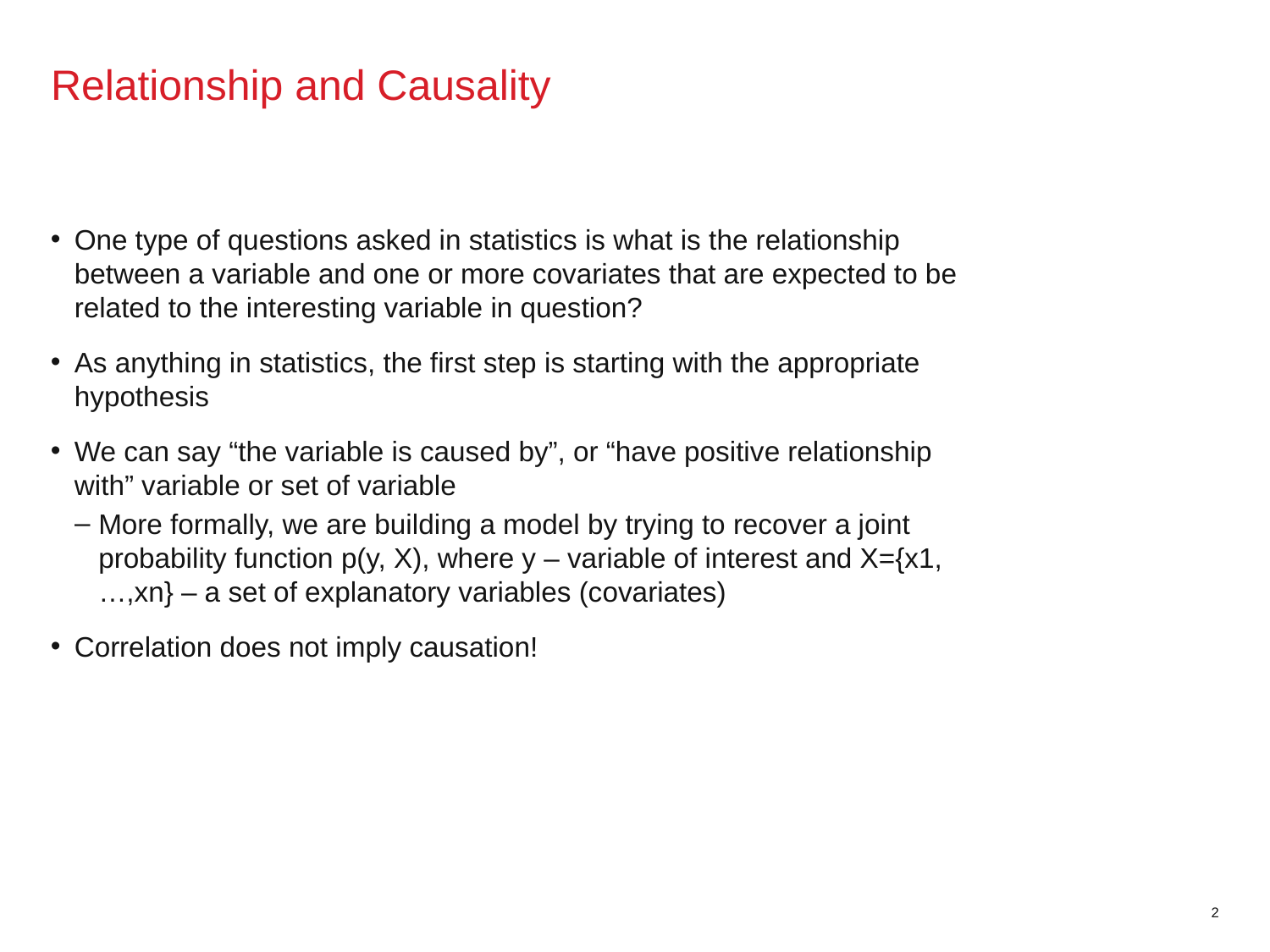

# Relationship and Causality
One type of questions asked in statistics is what is the relationship between a variable and one or more covariates that are expected to be related to the interesting variable in question?
As anything in statistics, the first step is starting with the appropriate hypothesis
We can say “the variable is caused by”, or “have positive relationship with” variable or set of variable
More formally, we are building a model by trying to recover a joint probability function p(y, X), where y – variable of interest and X={x1,…,xn} – a set of explanatory variables (covariates)
Correlation does not imply causation!

2